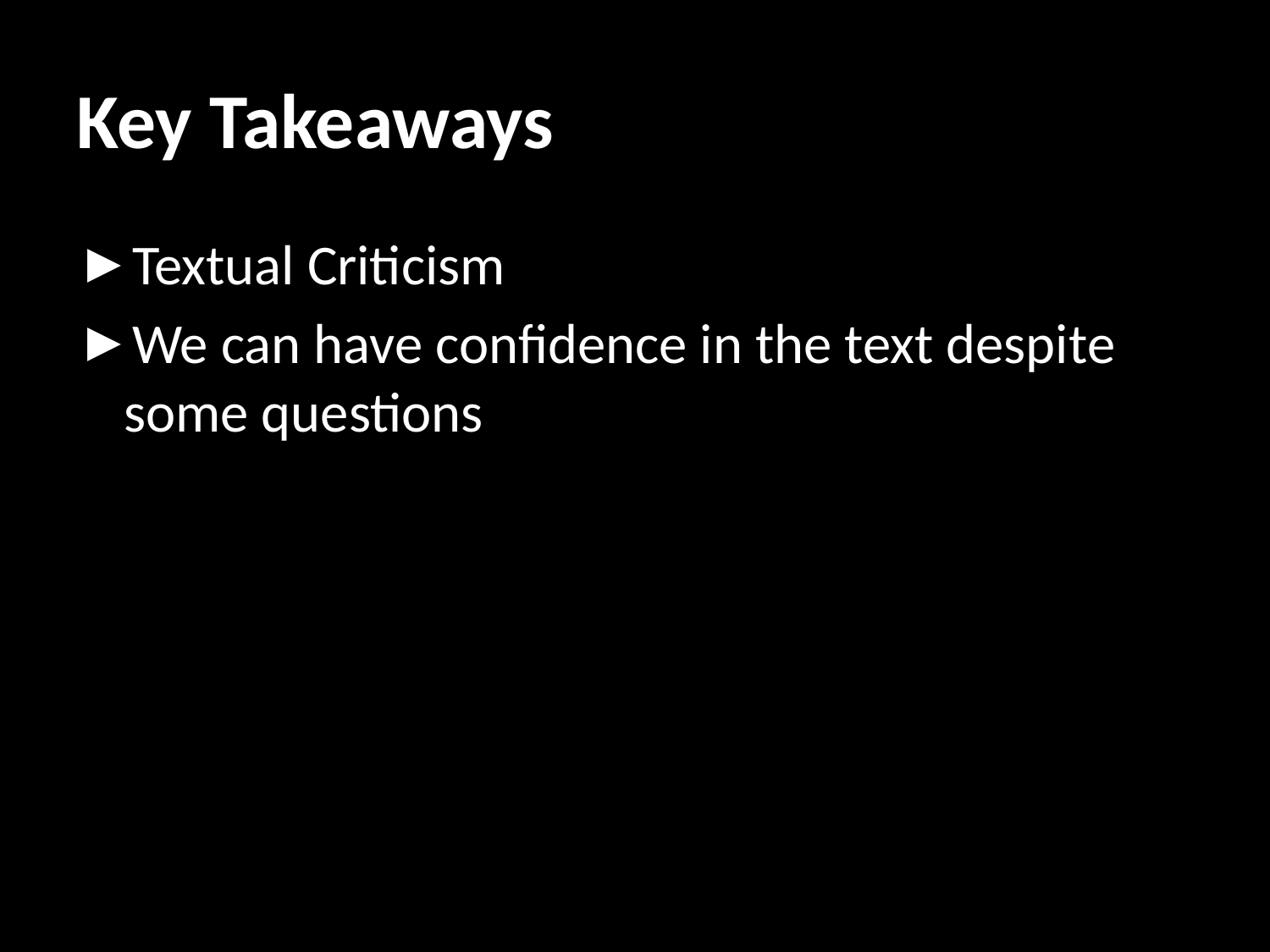

# Key Takeaways
Textual Criticism
We can have confidence in the text despite some questions